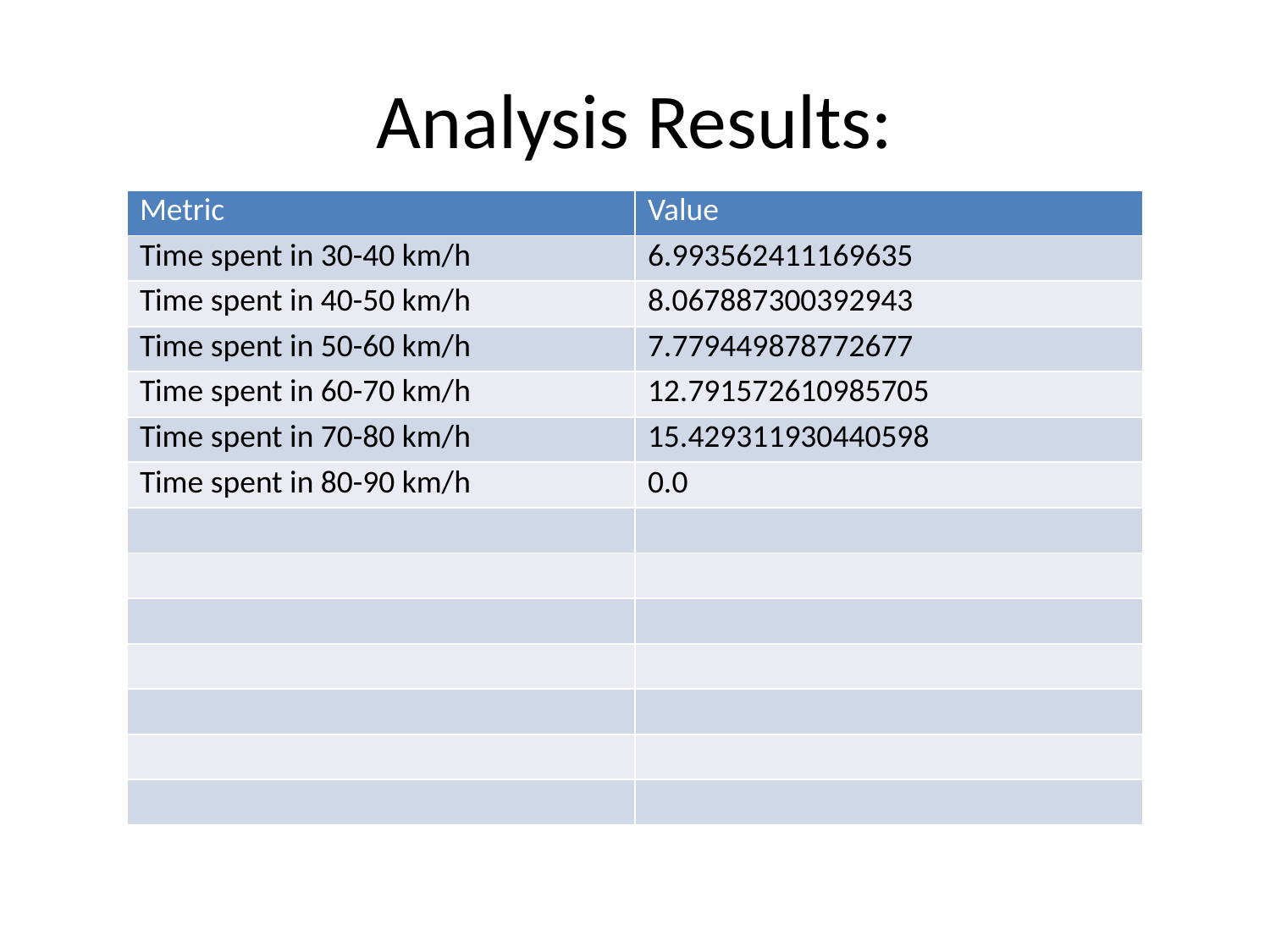

# Analysis Results:
| Metric | Value |
| --- | --- |
| Time spent in 30-40 km/h | 6.993562411169635 |
| Time spent in 40-50 km/h | 8.067887300392943 |
| Time spent in 50-60 km/h | 7.779449878772677 |
| Time spent in 60-70 km/h | 12.791572610985705 |
| Time spent in 70-80 km/h | 15.429311930440598 |
| Time spent in 80-90 km/h | 0.0 |
|  |  |
|  |  |
|  |  |
|  |  |
|  |  |
|  |  |
|  |  |